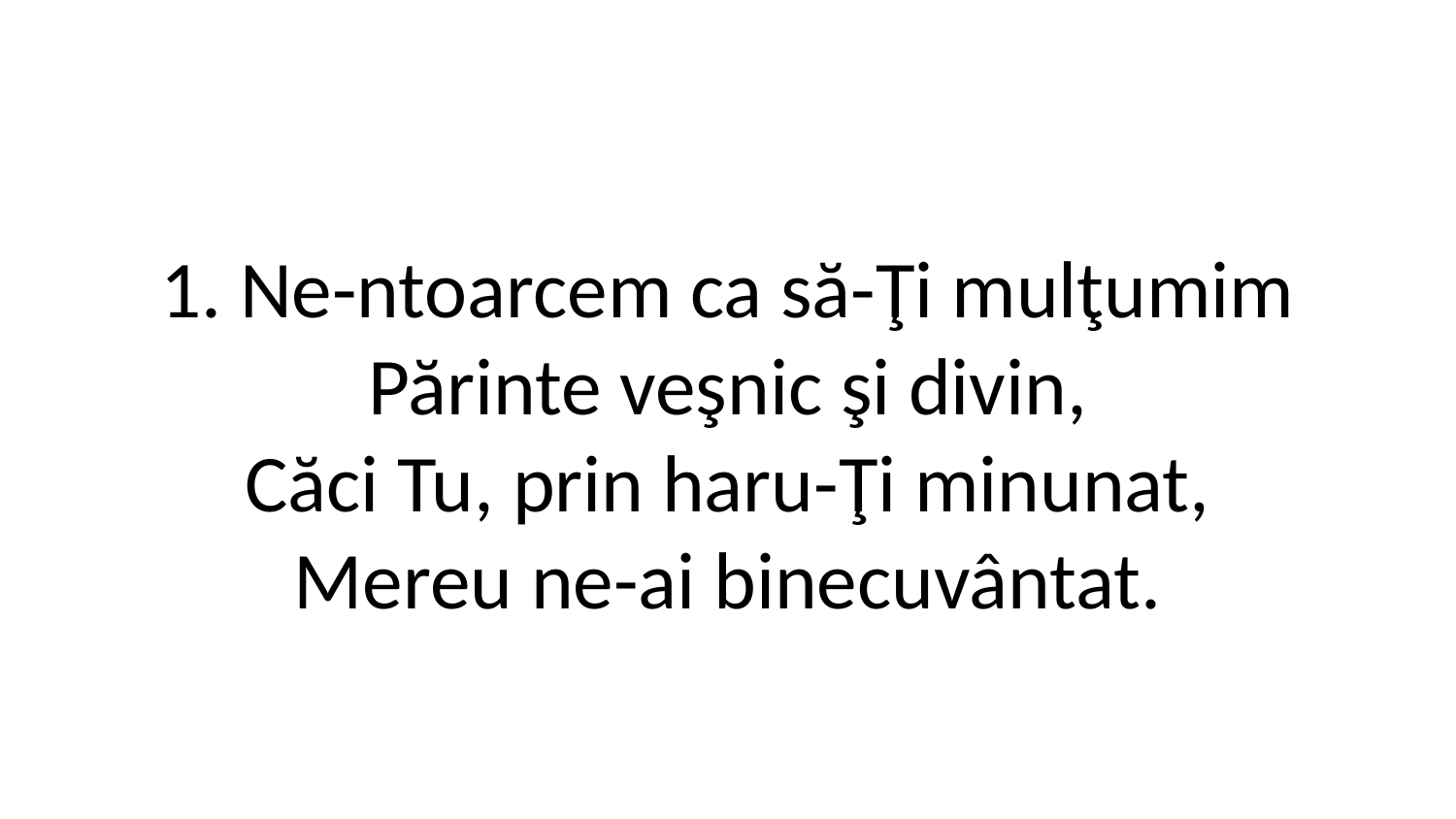

1. Ne-ntoarcem ca să-Ţi mulţumim
Părinte veşnic şi divin,
Căci Tu, prin haru-Ţi minunat,
Mereu ne-ai binecuvântat.